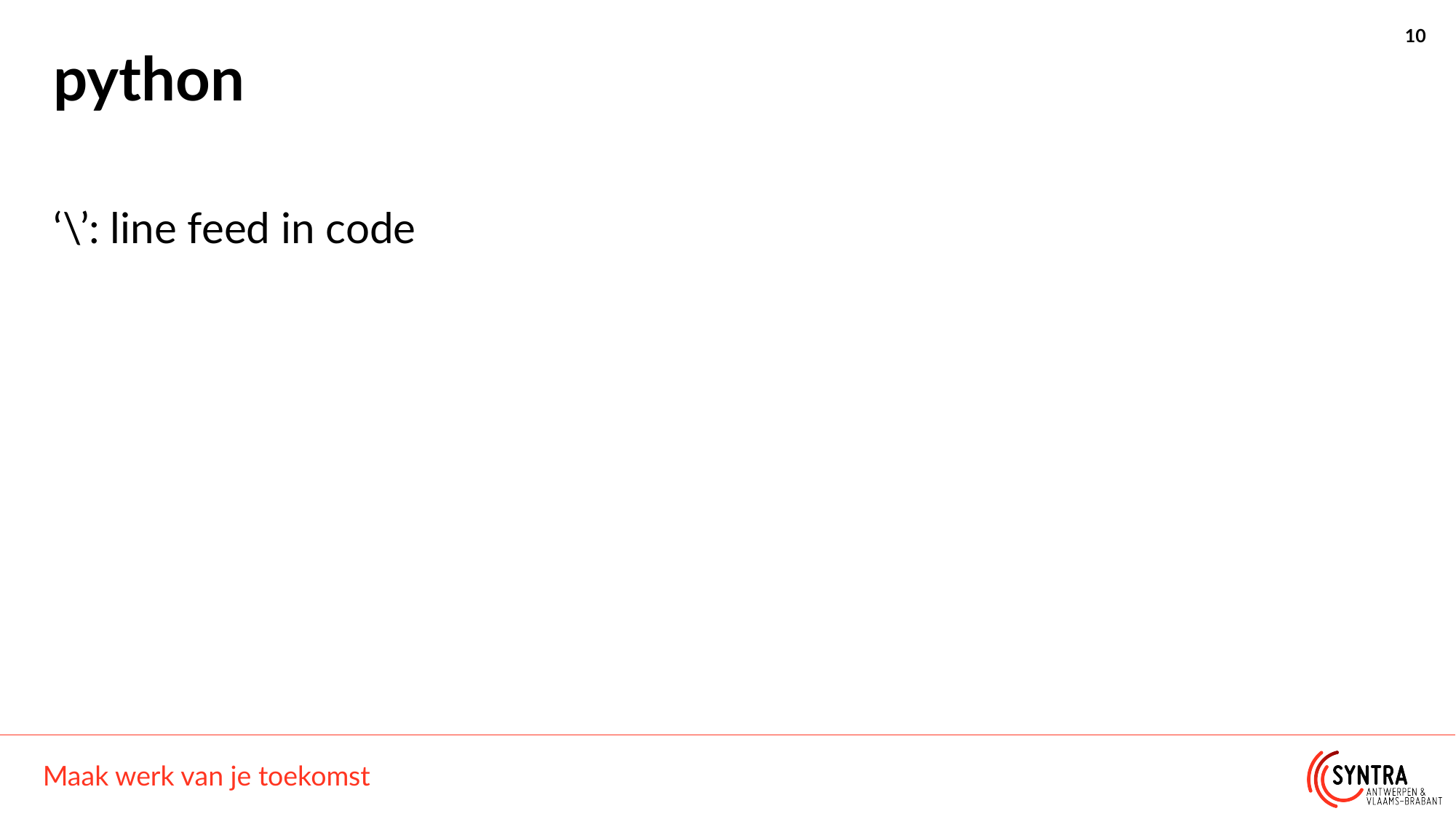

# python
‘\’: line feed in code